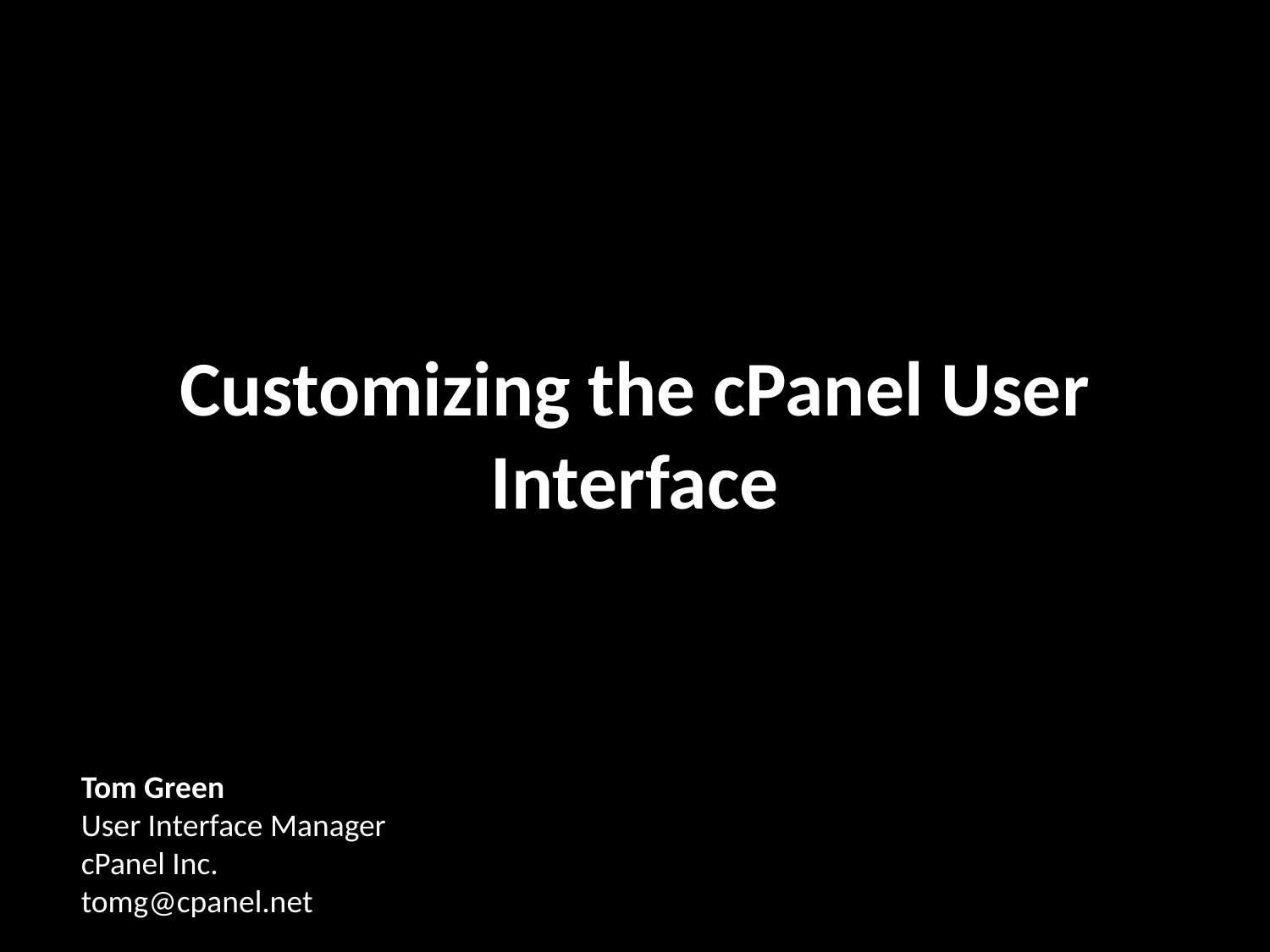

# Customizing the cPanel User Interface
Tom Green
User Interface Manager
cPanel Inc.
tomg@cpanel.net